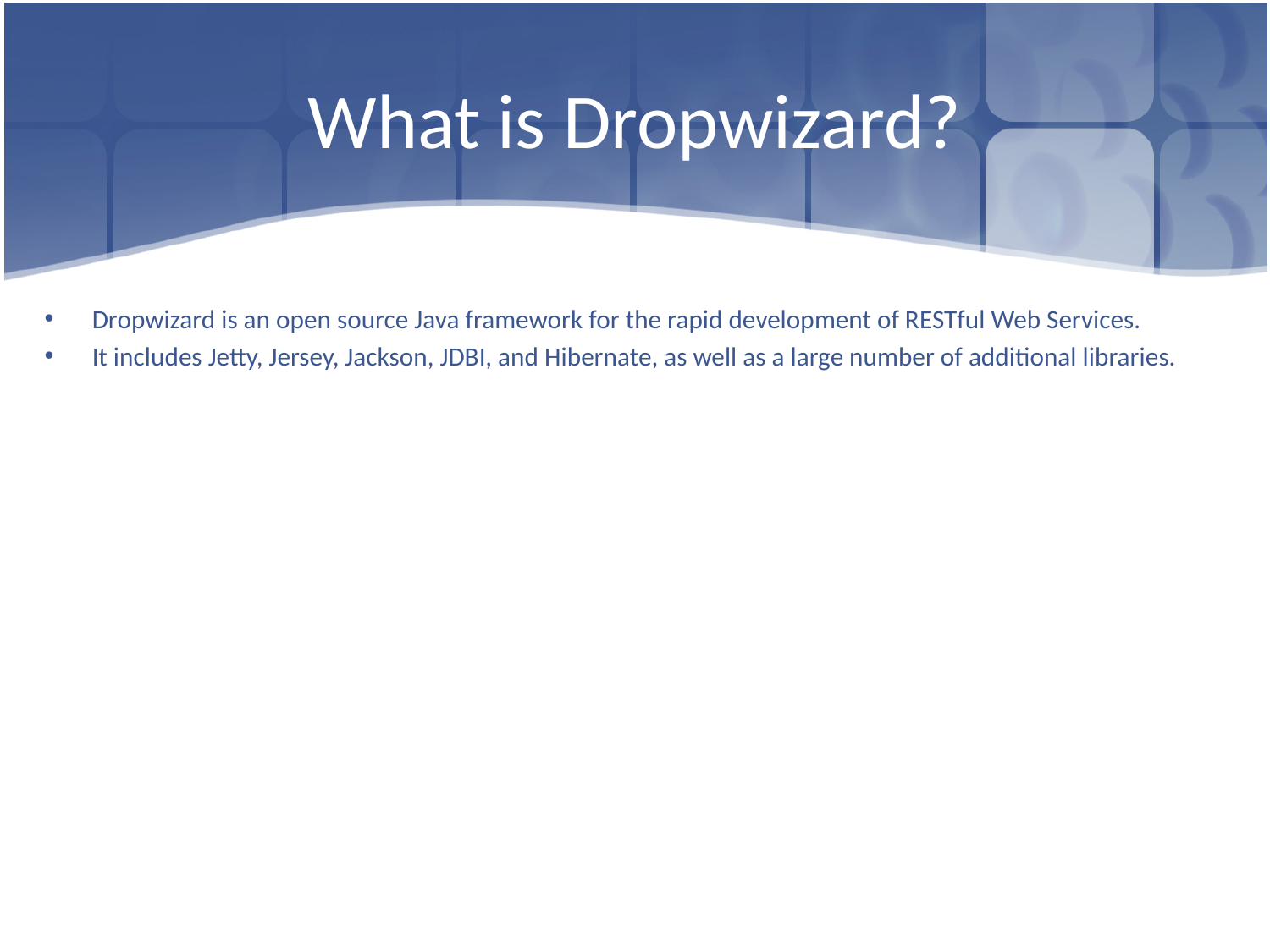

# What is Dropwizard?
Dropwizard is an open source Java framework for the rapid development of RESTful Web Services.
It includes Jetty, Jersey, Jackson, JDBI, and Hibernate, as well as a large number of additional libraries.